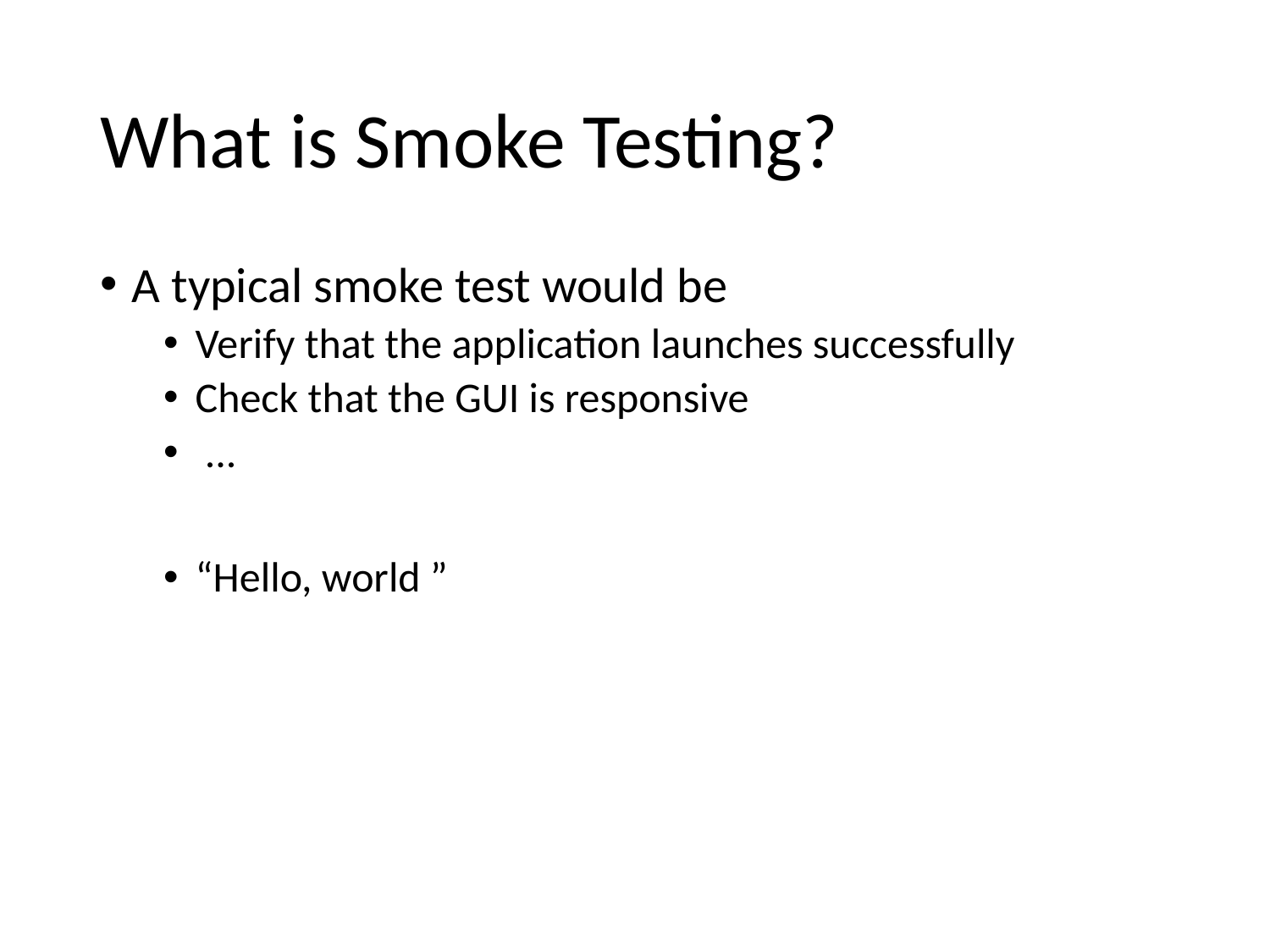

# What is Smoke Testing?
A typical smoke test would be
Verify that the application launches successfully
Check that the GUI is responsive
 ...

“Hello, world ”